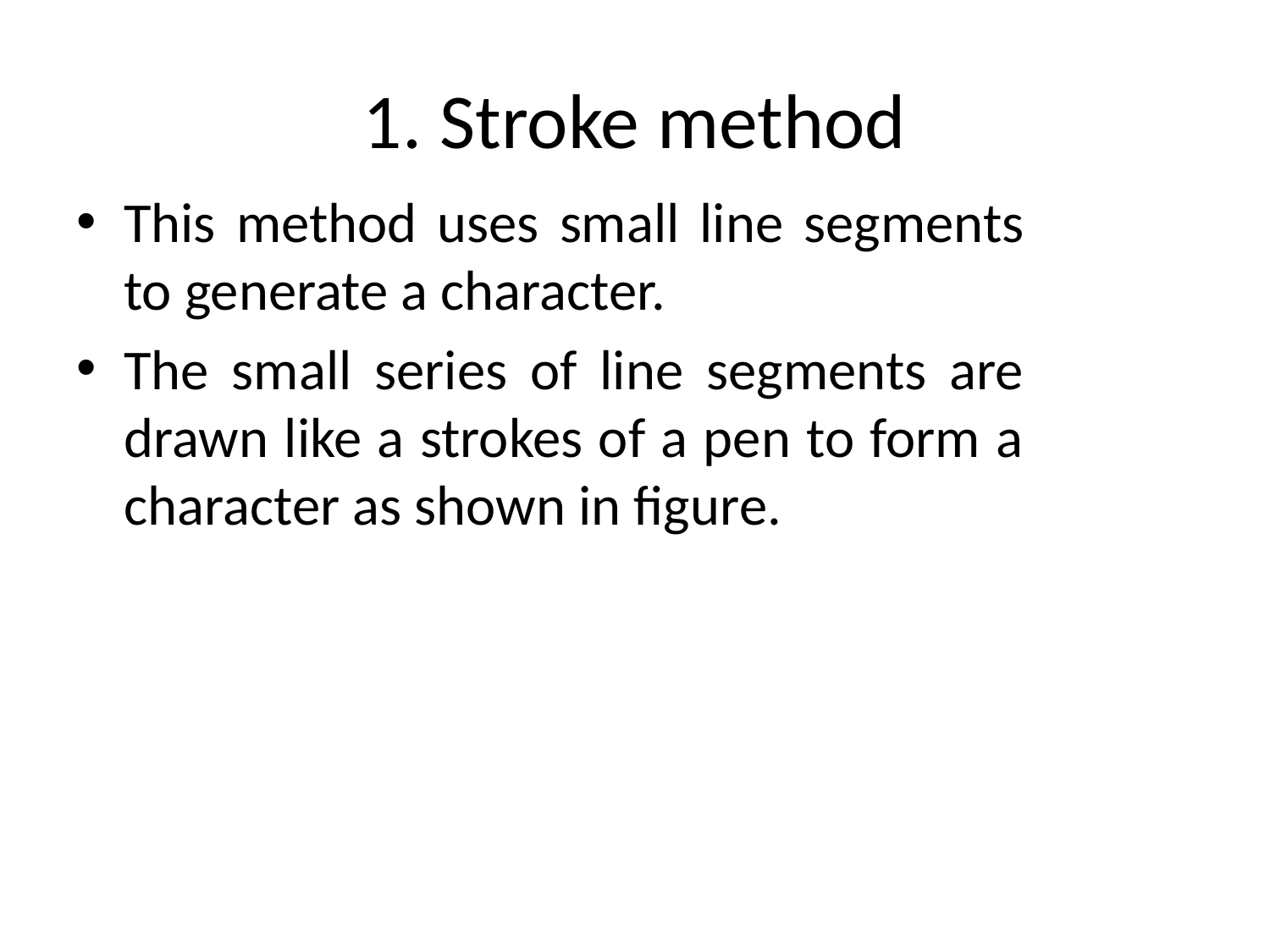

# 1. Stroke method
This method uses small line segments to generate a character.
The small series of line segments are drawn like a strokes of a pen to form a character as shown in figure.